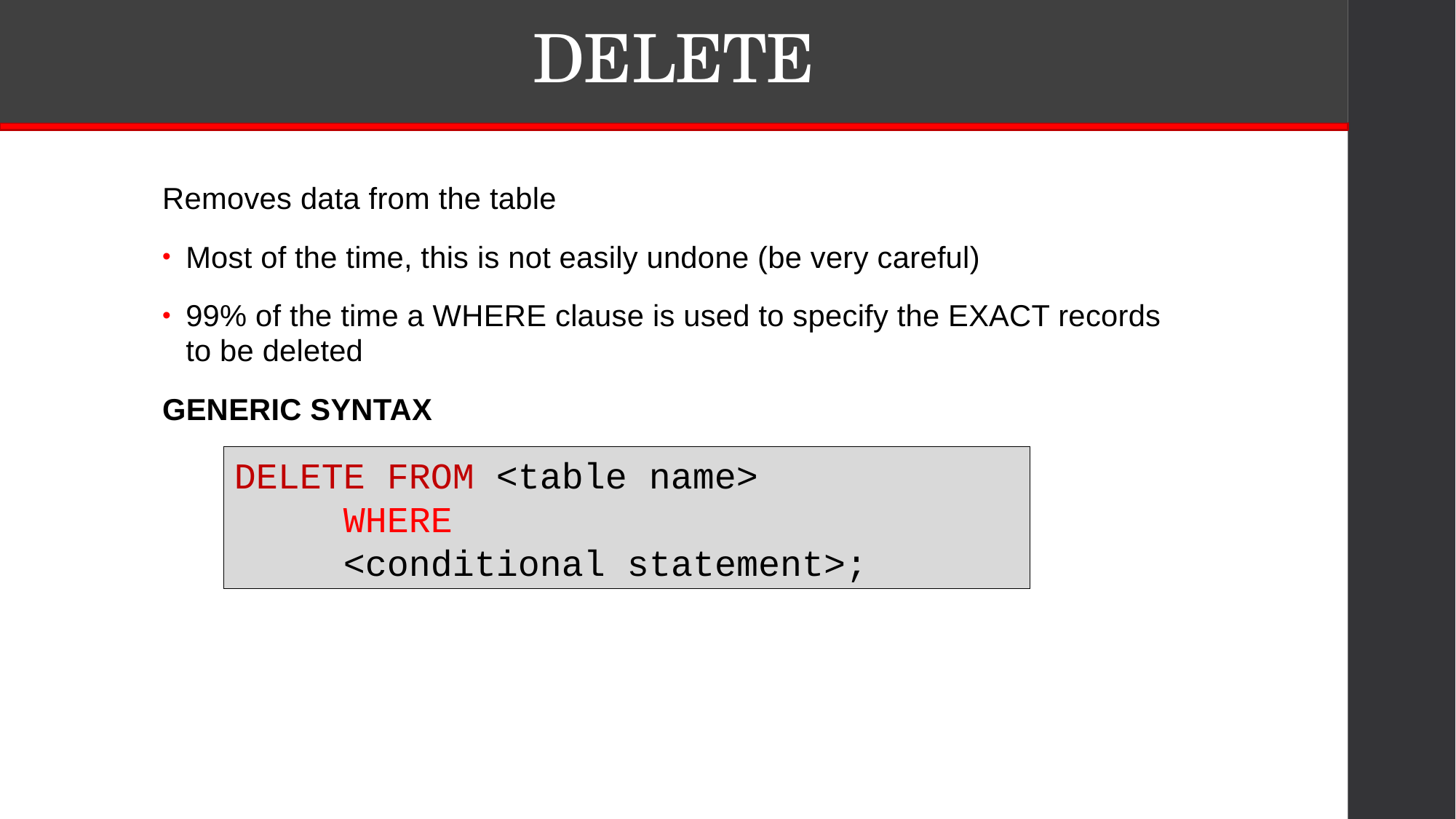

# DELETE
Removes data from the table
Most of the time, this is not easily undone (be very careful)
99% of the time a WHERE clause is used to specify the EXACT records to be deleted
GENERIC SYNTAX

DELETE FROM <table name>
	WHERE
	<conditional statement>;